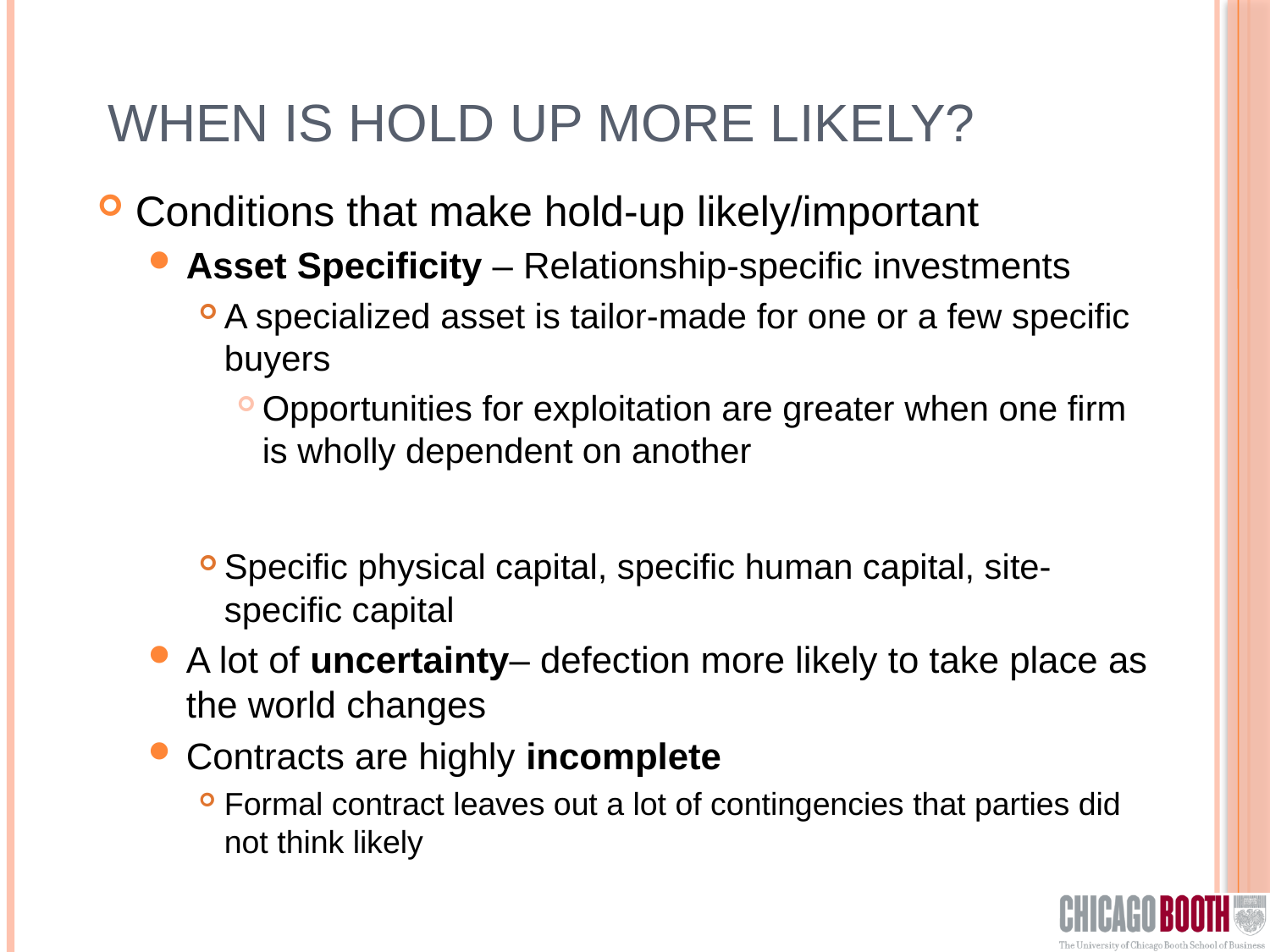

# When is hold up more likely?

Conditions that make hold-up likely/important
Asset Specificity – Relationship-specific investments
A specialized asset is tailor-made for one or a few specific buyers
Opportunities for exploitation are greater when one firm is wholly dependent on another

Specific physical capital, specific human capital, site-specific capital
A lot of uncertainty– defection more likely to take place as the world changes
Contracts are highly incomplete
Formal contract leaves out a lot of contingencies that parties did not think likely